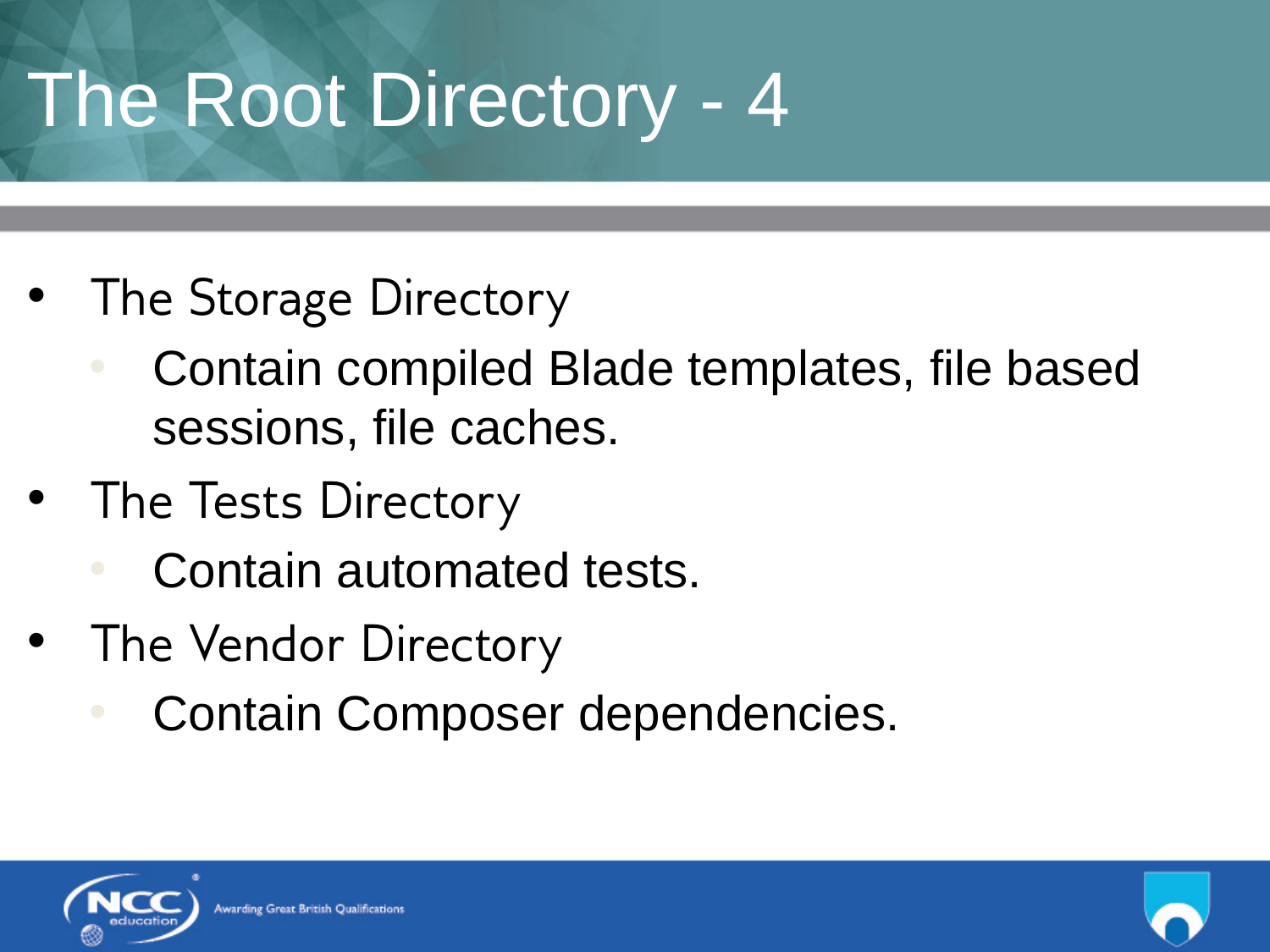

# The Root Directory - 4
The Storage Directory
Contain compiled Blade templates, file based sessions, file caches.
The Tests Directory
Contain automated tests.
The Vendor Directory
Contain Composer dependencies.